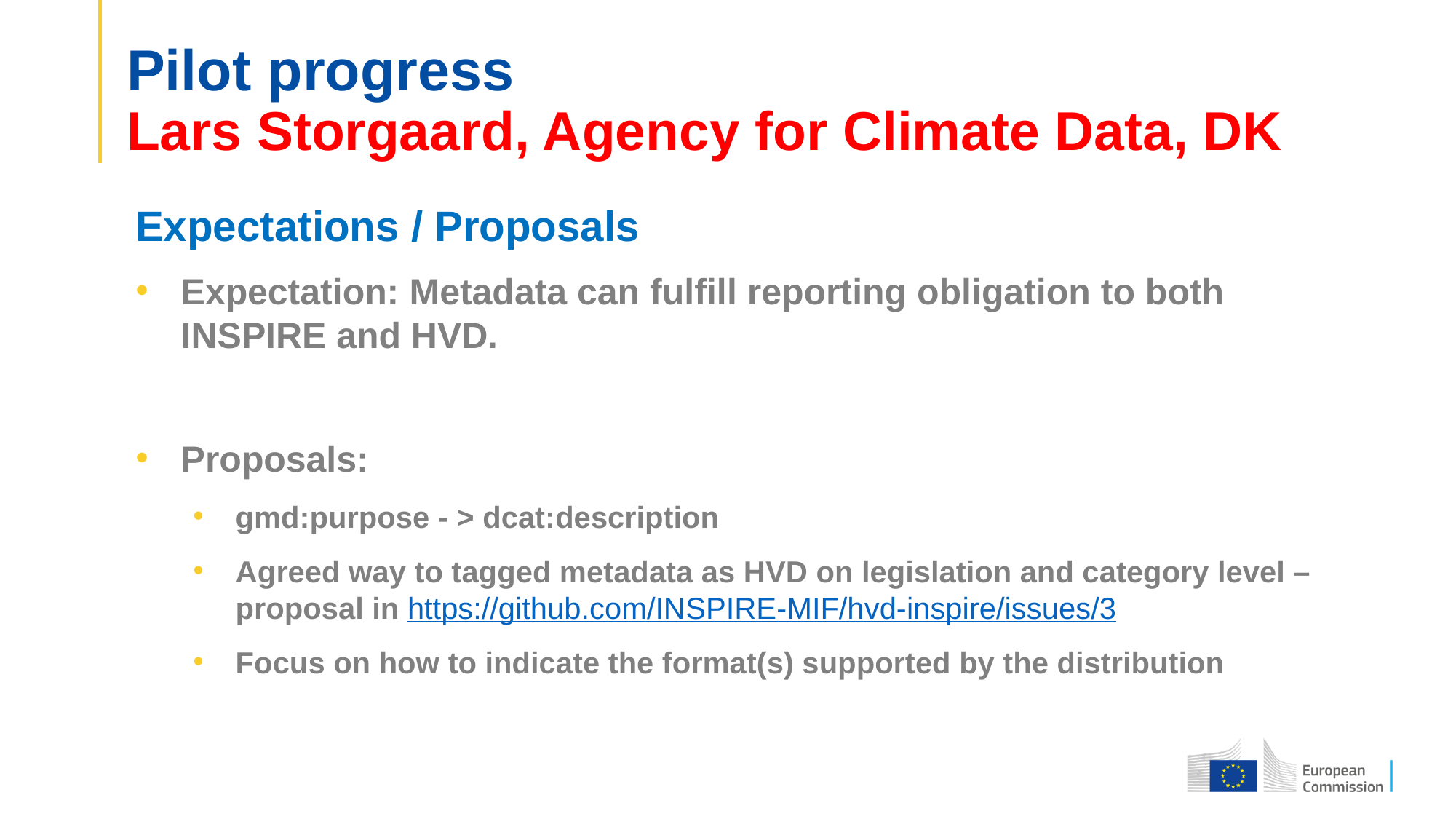

# Pilot progress Lars Storgaard, Agency for Climate Data, DK
Expectations / Proposals
Expectation: Metadata can fulfill reporting obligation to both INSPIRE and HVD.

Proposals:
gmd:purpose - > dcat:description
Agreed way to tagged metadata as HVD on legislation and category level – proposal in https://github.com/INSPIRE-MIF/hvd-inspire/issues/3
Focus on how to indicate the format(s) supported by the distribution